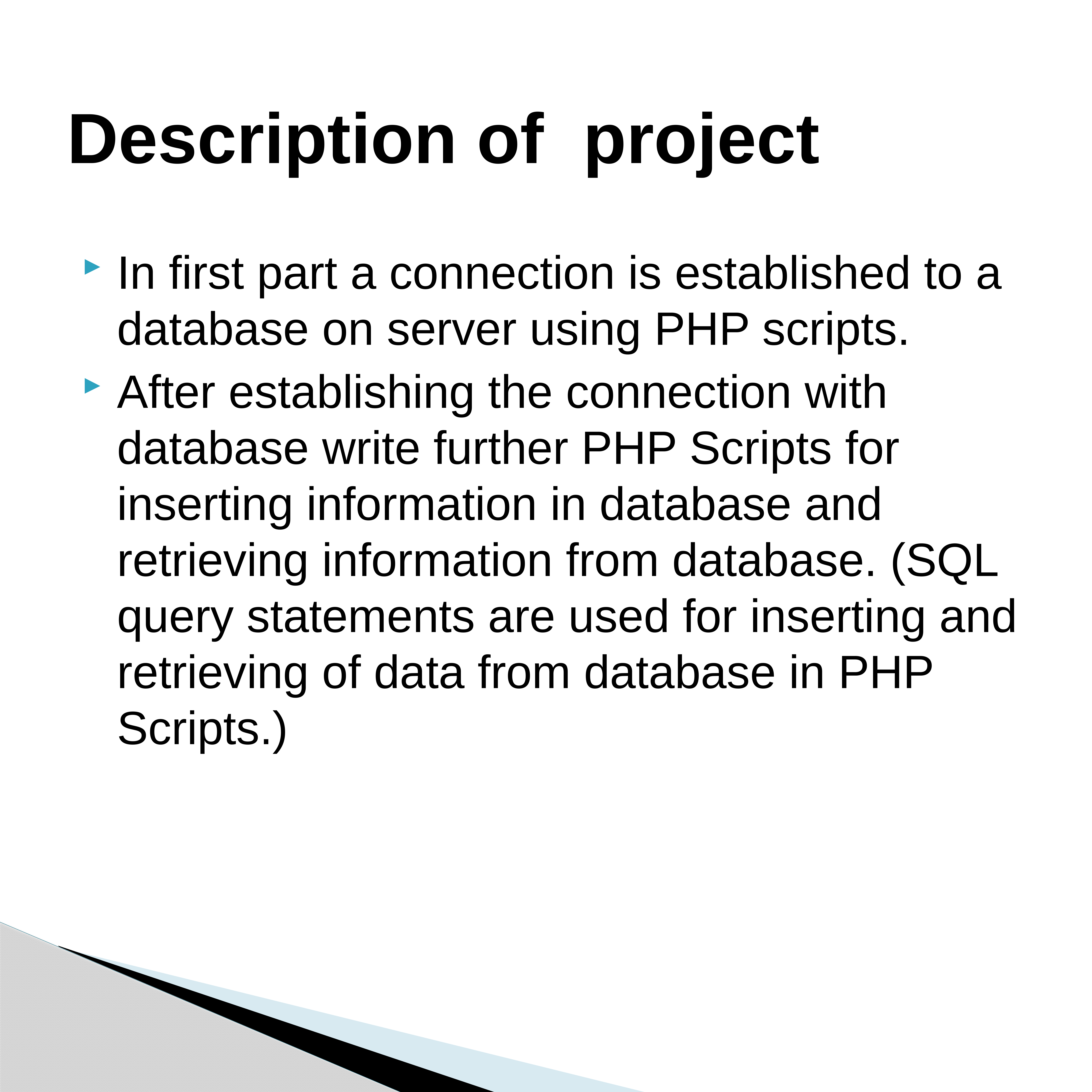

# Description of  project
In first part a connection is established to a database on server using PHP scripts.
After establishing the connection with database write further PHP Scripts for inserting information in database and retrieving information from database. (SQL query statements are used for inserting and retrieving of data from database in PHP Scripts.)